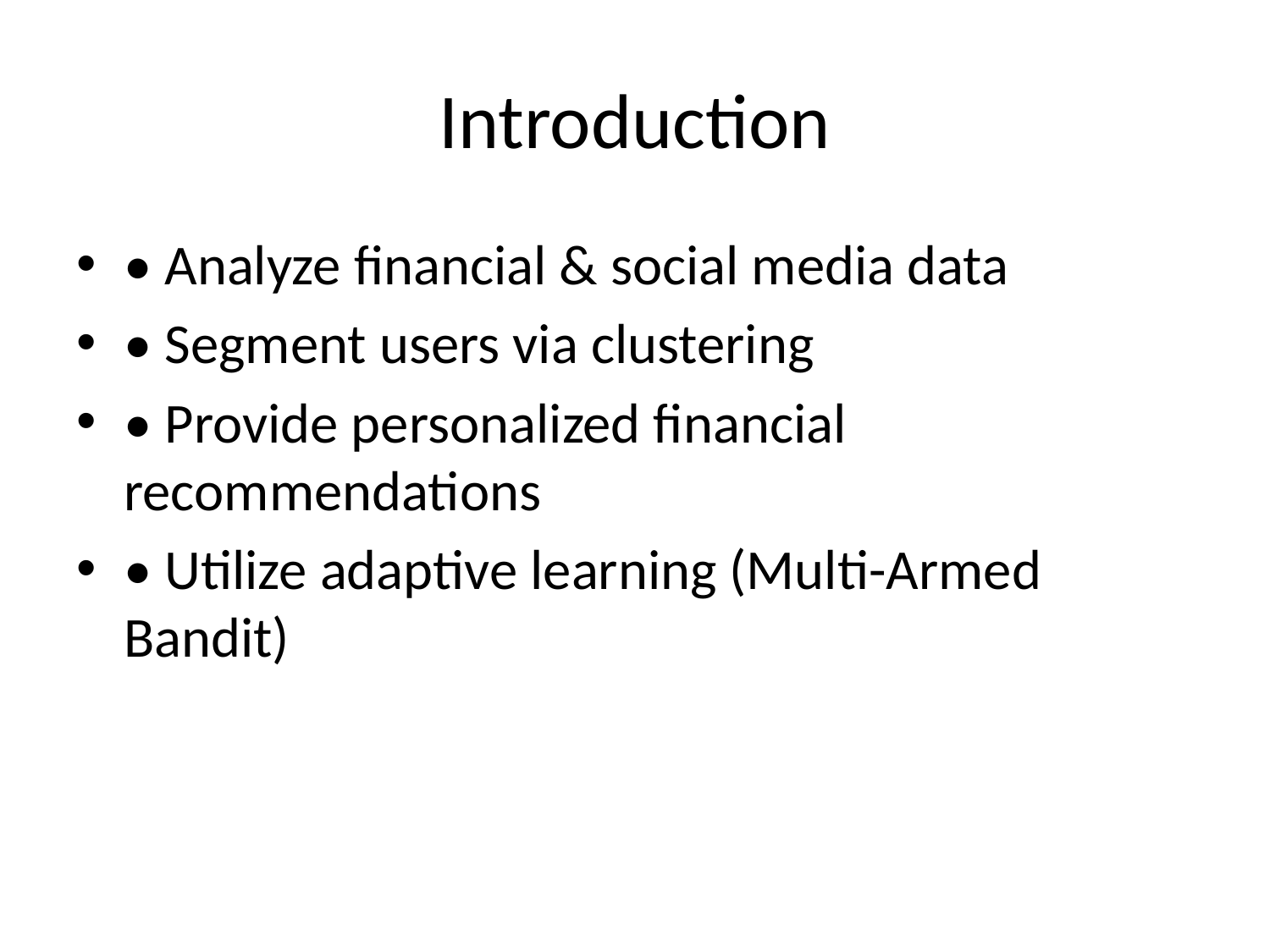

# Introduction
• Analyze financial & social media data
• Segment users via clustering
• Provide personalized financial recommendations
• Utilize adaptive learning (Multi-Armed Bandit)